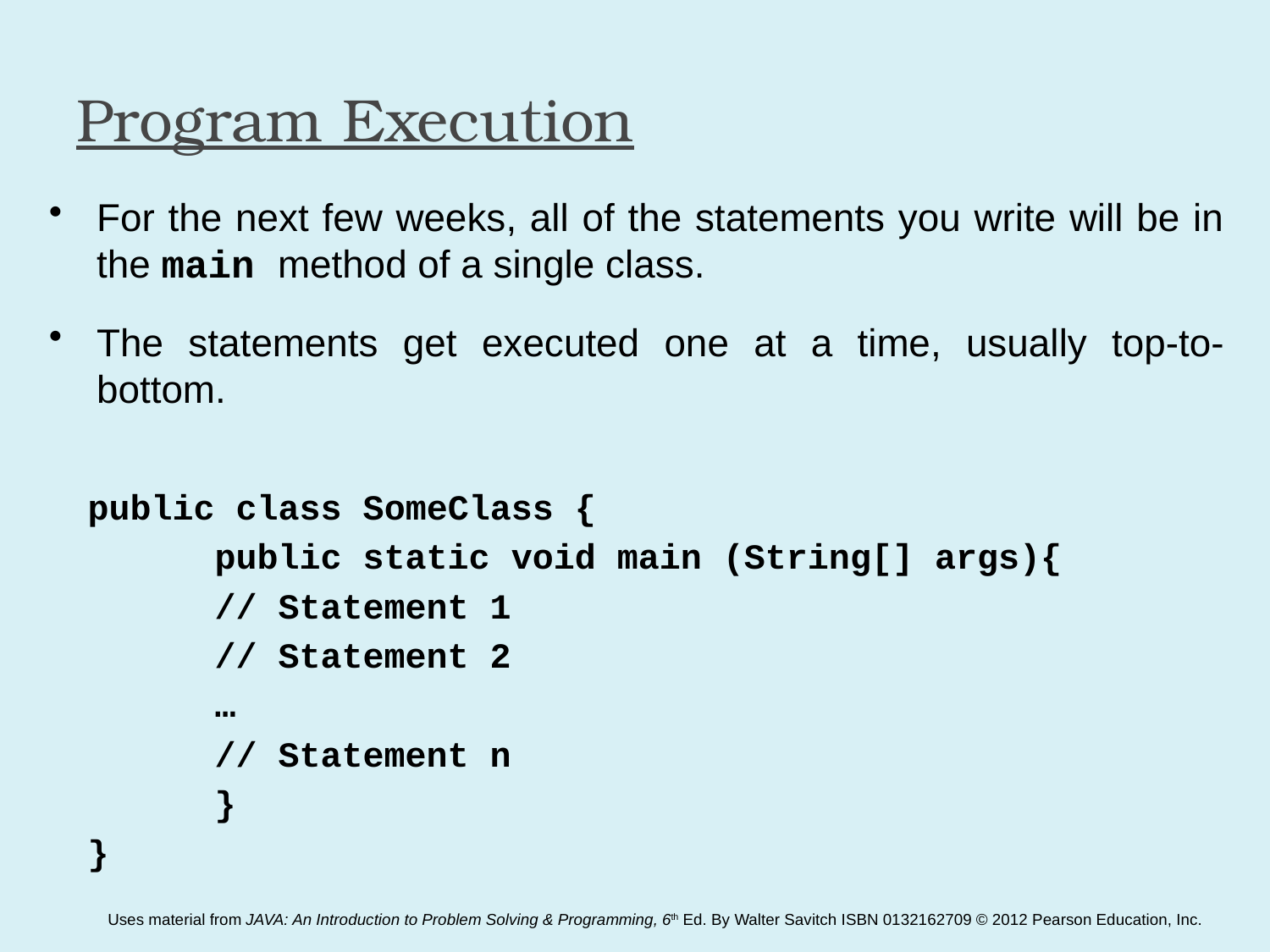

# Program Execution
For the next few weeks, all of the statements you write will be in the main method of a single class.
The statements get executed one at a time, usually top-to-bottom.
public class SomeClass {
	public static void main (String[] args){
	// Statement 1
	// Statement 2
	…
	// Statement n
	}
}